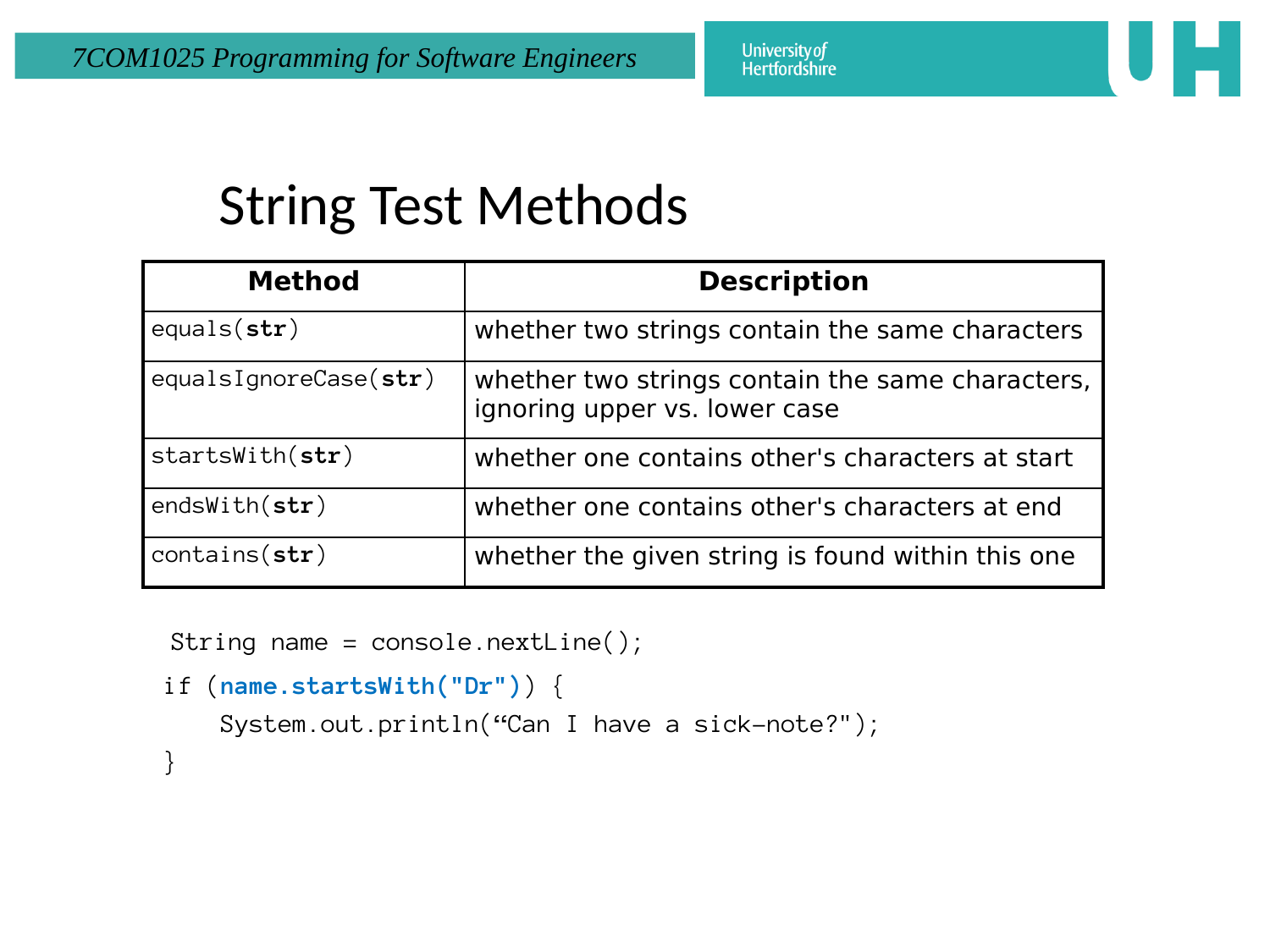

# String Test Methods
| Method | Description |
| --- | --- |
| equals(str) | whether two strings contain the same characters |
| equalsIgnoreCase(str) | whether two strings contain the same characters, ignoring upper vs. lower case |
| startsWith(str) | whether one contains other's characters at start |
| endsWith(str) | whether one contains other's characters at end |
| contains(str) | whether the given string is found within this one |
  String name = console.nextLine();
	if (name.startsWith("Dr")) {
    System.out.println(“Can I have a sick-note?");
}